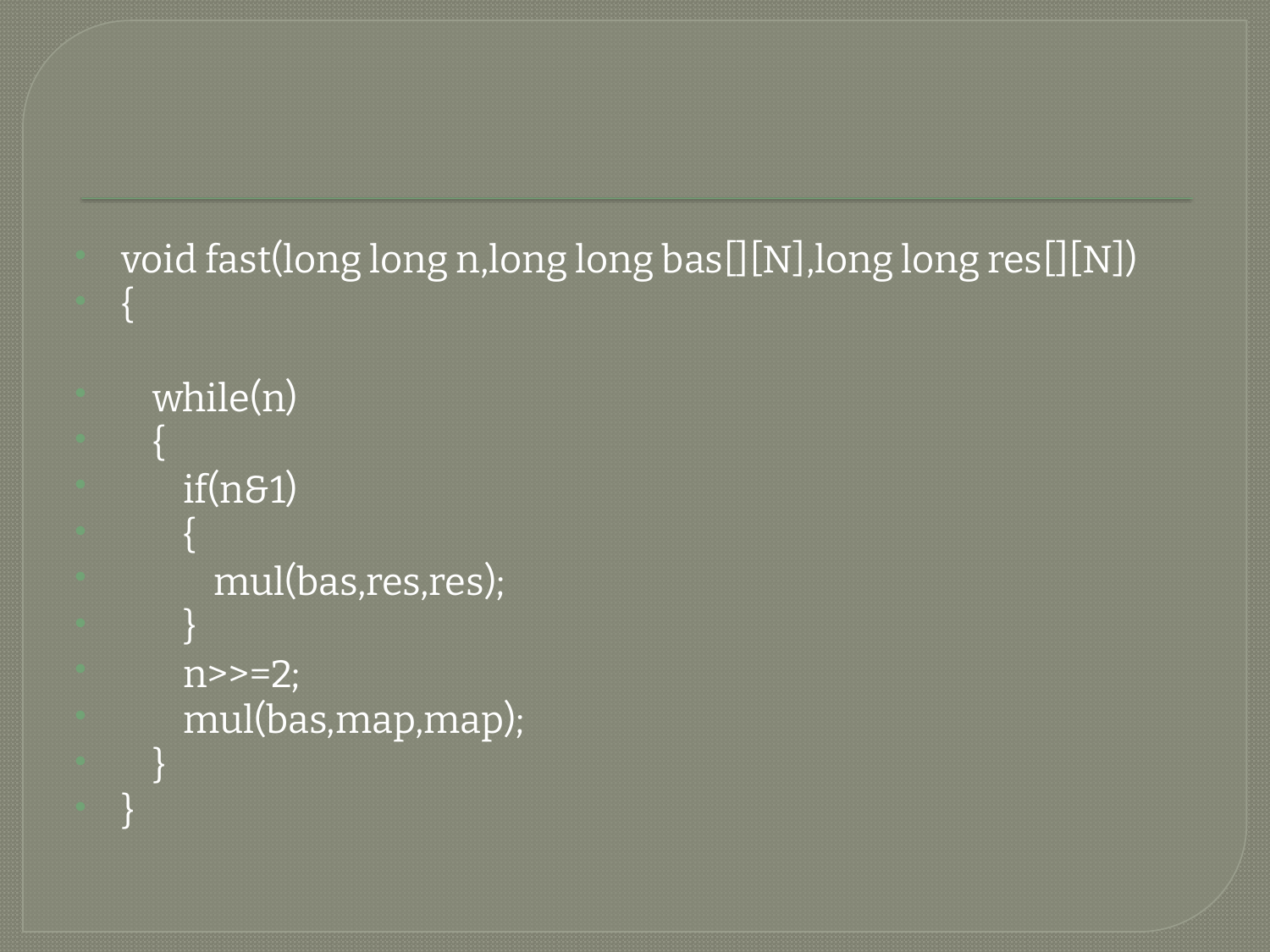

#
void fast(long long n,long long bas[][N],long long res[][N])
{

    while(n)
    {
        if(n&1)
        {
            mul(bas,res,res);
        }
        n>>=2;
        mul(bas,map,map);
    }
}